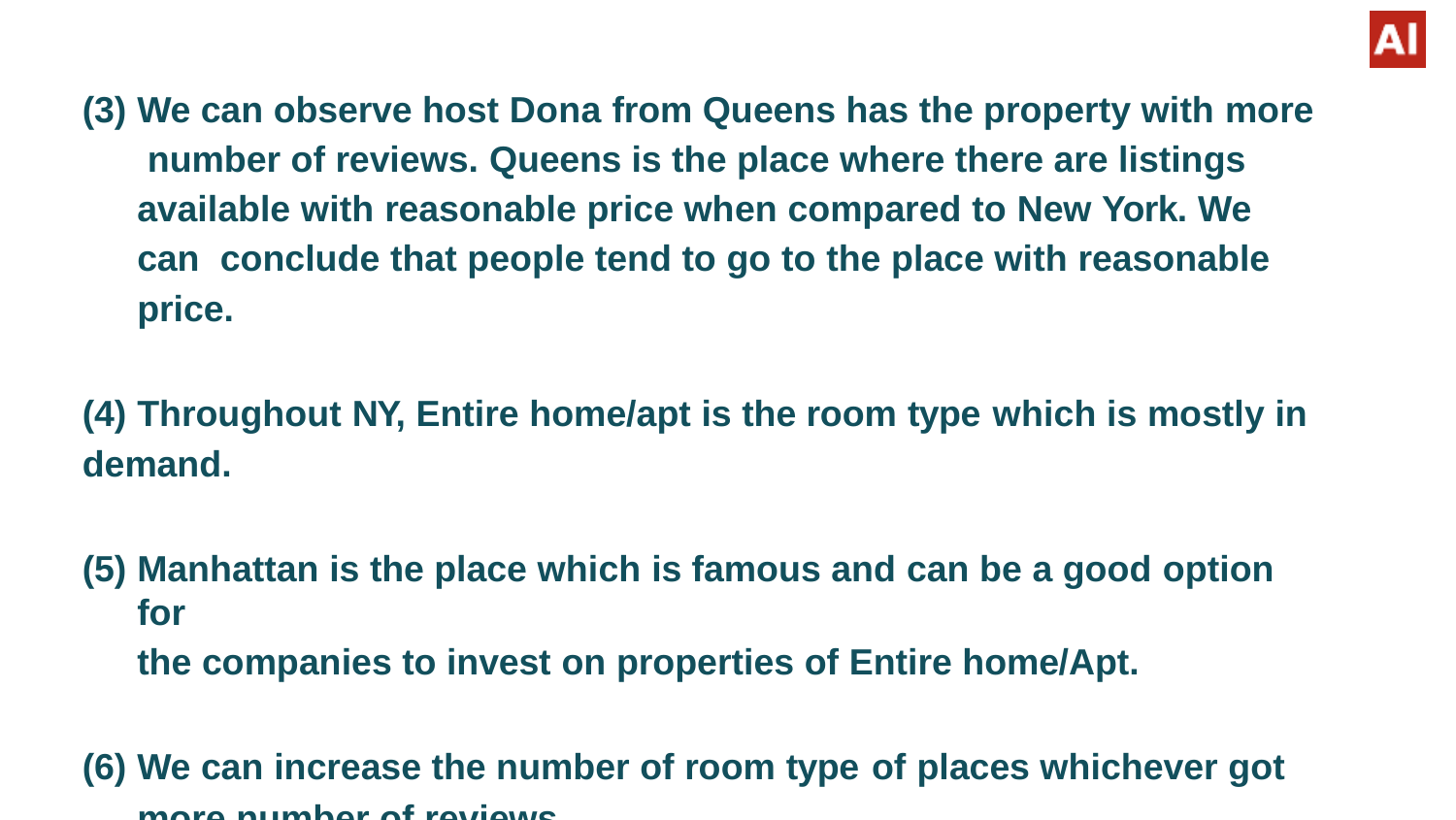

We can observe host Dona from Queens has the property with more  number of reviews. Queens is the place where there are listings  available with reasonable price when compared to New York. We can  conclude that people tend to go to the place with reasonable price.

Throughout NY, Entire home/apt is the room type which is mostly in
demand.

Manhattan is the place which is famous and can be a good option for
the companies to invest on properties of Entire home/Apt.

We can increase the number of room type of places whichever got
more number of reviews.